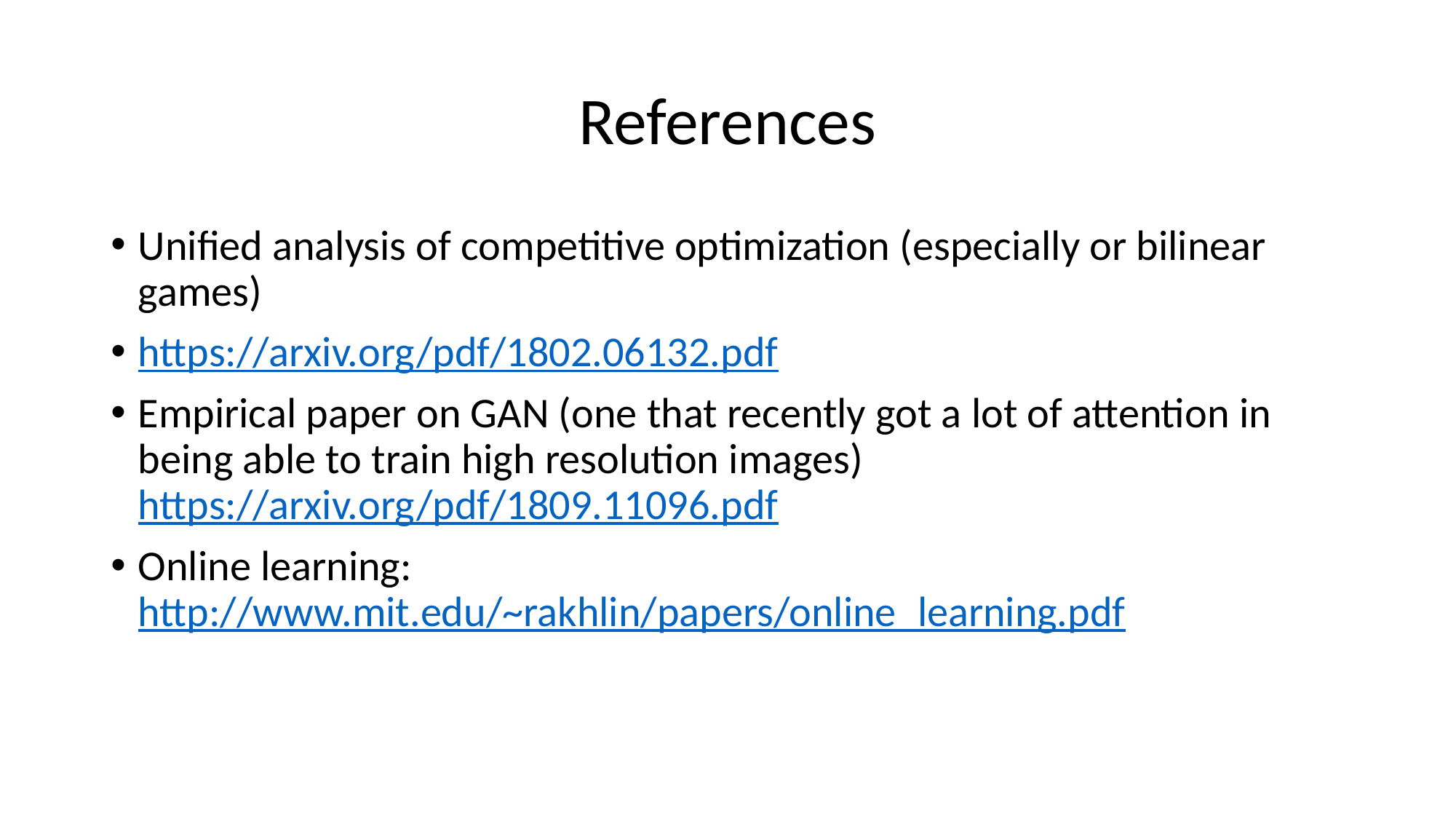

# References
Unified analysis of competitive optimization (especially or bilinear games)
https://arxiv.org/pdf/1802.06132.pdf
Empirical paper on GAN (one that recently got a lot of attention in being able to train high resolution images) https://arxiv.org/pdf/1809.11096.pdf
Online learning: http://www.mit.edu/~rakhlin/papers/online_learning.pdf